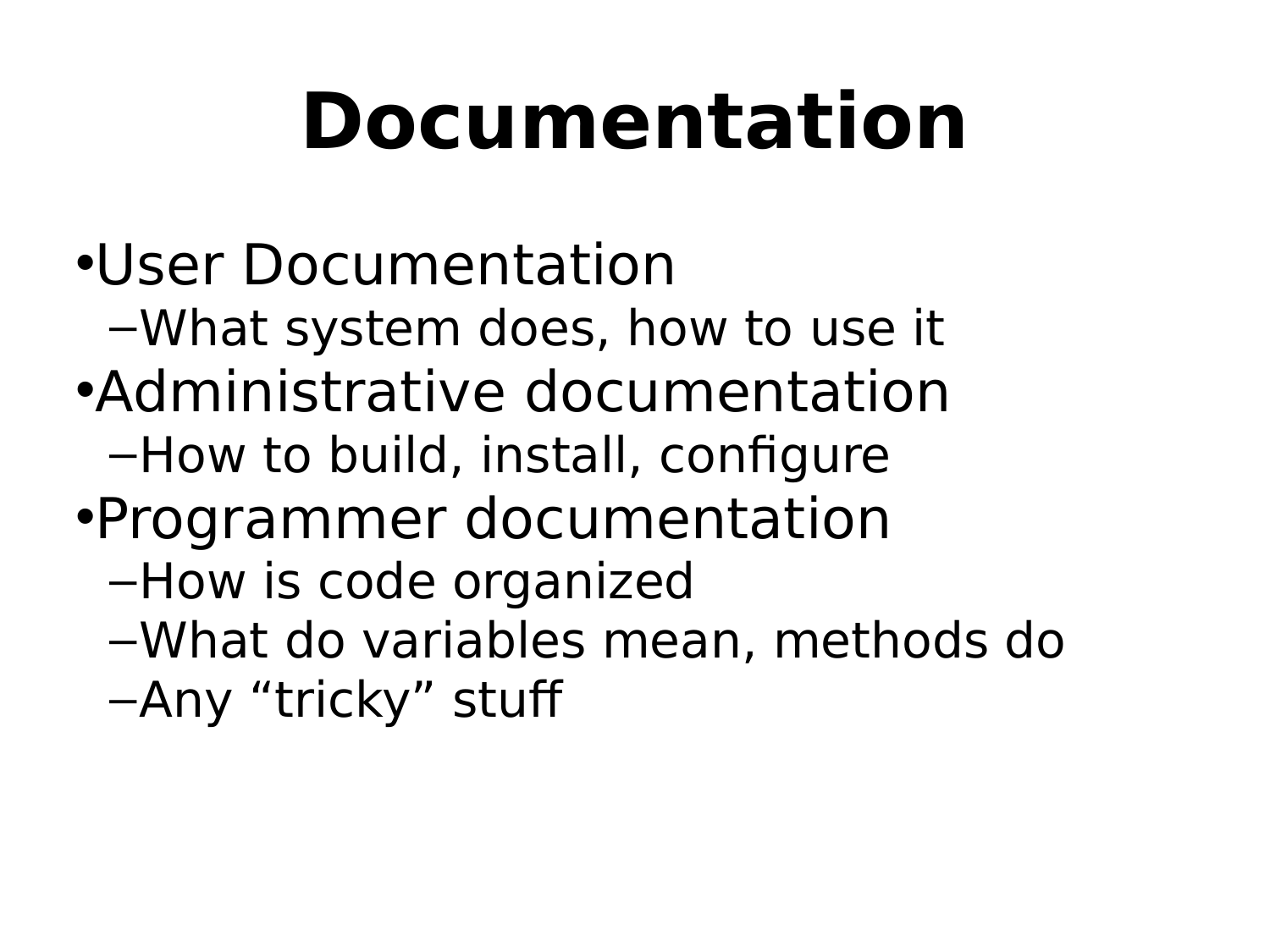

Documentation
User Documentation
What system does, how to use it
Administrative documentation
How to build, install, configure
Programmer documentation
How is code organized
What do variables mean, methods do
Any “tricky” stuff